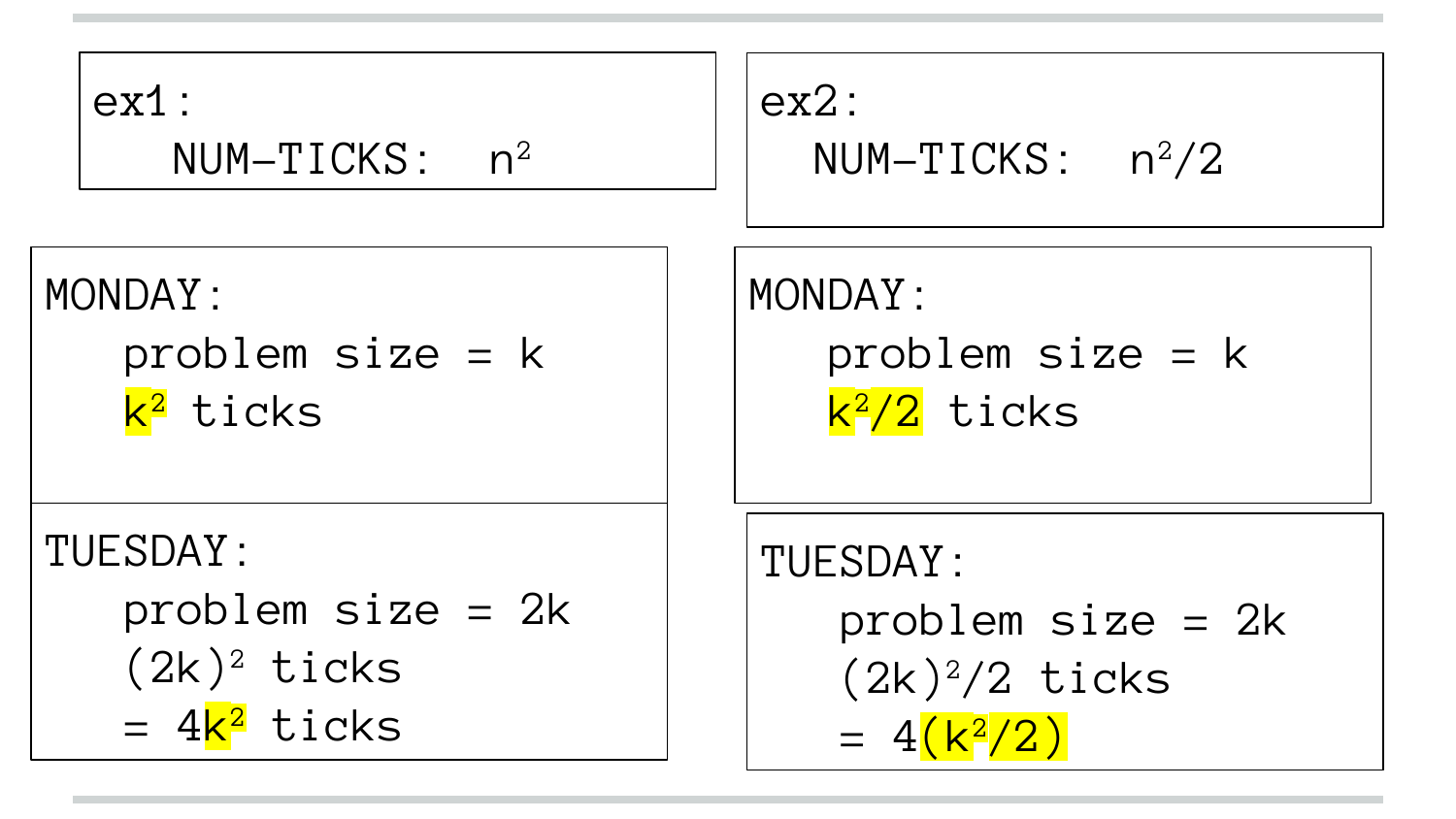

ex1:
   NUM-TICKS:  n2
ex2:
  NUM-TICKS:  n2/2

MONDAY:
   problem size = k
   k2 ticks
MONDAY:
   problem size = k
   k2/2 ticks

TUESDAY:
   problem size = 2k
   (2k)2 ticks
   = 4k2 ticks
TUESDAY:
   problem size = 2k
   (2k)2/2 ticks
   = 4(k2/2)